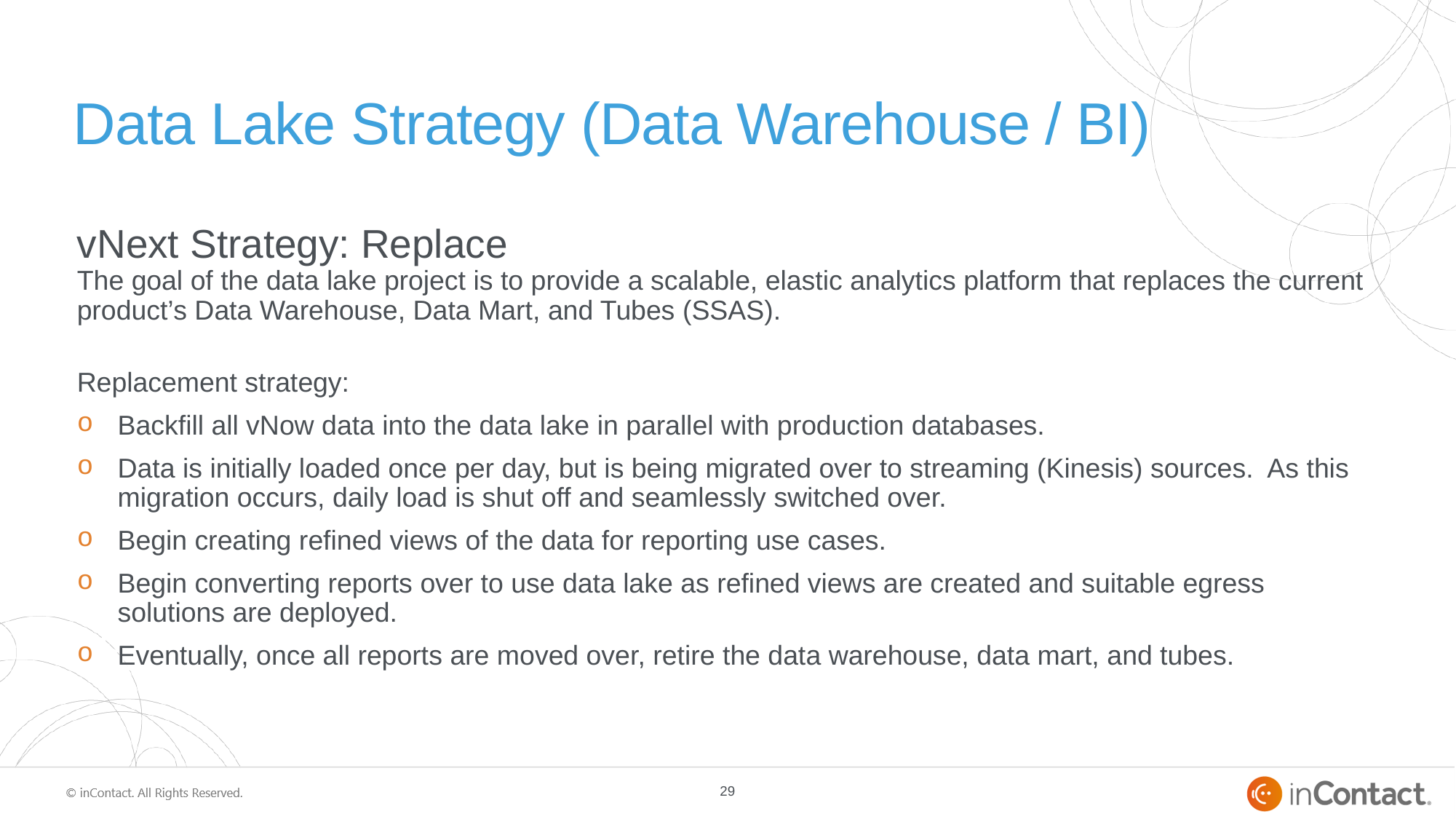

# Data Lake Strategy (Data Warehouse / BI)
vNext Strategy: Replace
The goal of the data lake project is to provide a scalable, elastic analytics platform that replaces the current product’s Data Warehouse, Data Mart, and Tubes (SSAS).
Replacement strategy:
Backfill all vNow data into the data lake in parallel with production databases.
Data is initially loaded once per day, but is being migrated over to streaming (Kinesis) sources.  As this migration occurs, daily load is shut off and seamlessly switched over.
Begin creating refined views of the data for reporting use cases.
Begin converting reports over to use data lake as refined views are created and suitable egress solutions are deployed.
Eventually, once all reports are moved over, retire the data warehouse, data mart, and tubes.
29